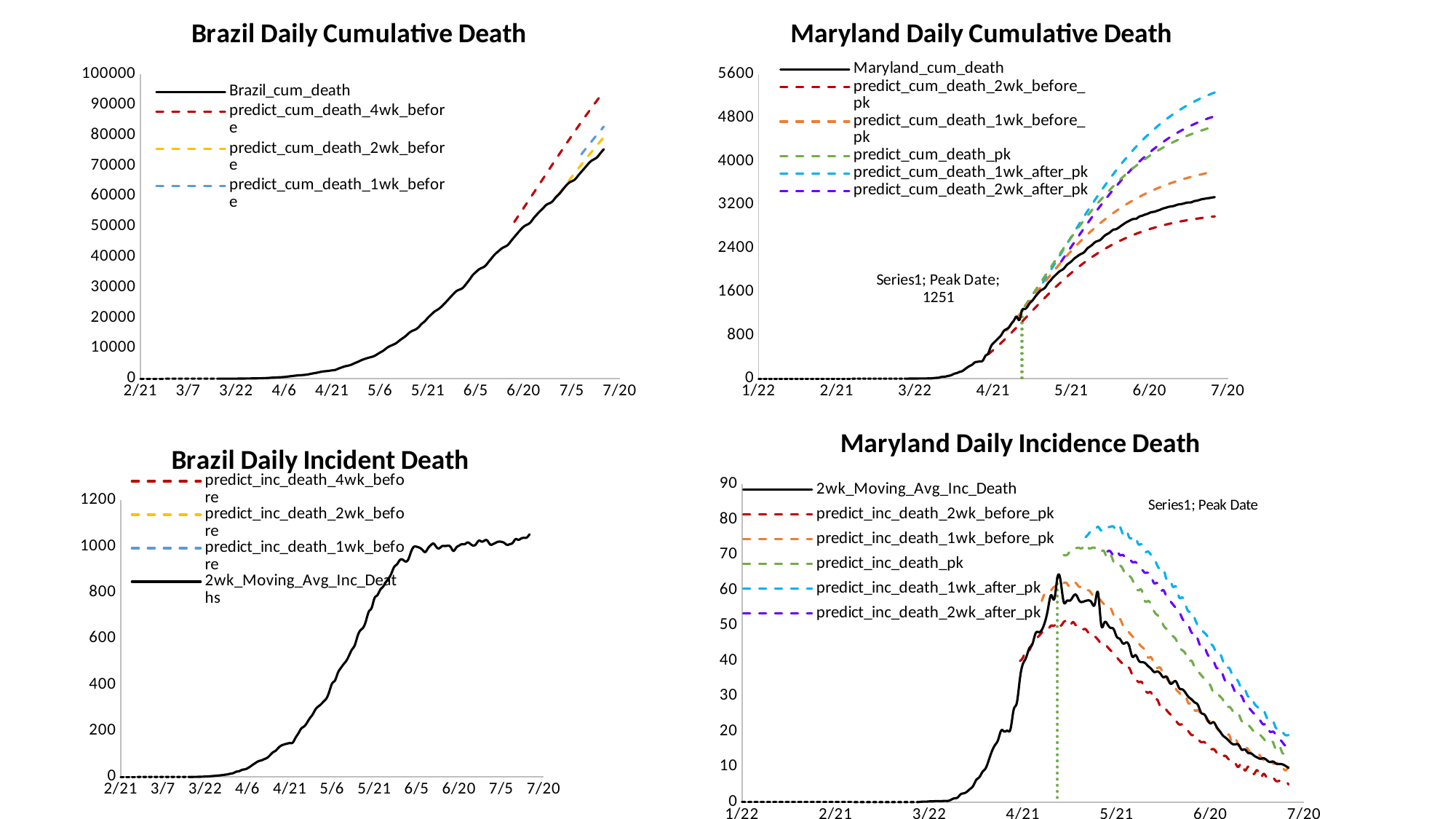

### Chart: Brazil Daily Cumulative Death

| Category | Brazil_cum_death | predict_cum_death_4wk_before | predict_cum_death_2wk_before | predict_cum_death_1wk_before |
|---|---|---|---|---|

### Chart: Maryland Daily Cumulative Death

| Category | Maryland_cum_death | predict_cum_death_2wk_before_pk | predict_cum_death_1wk_before_pk | predict_cum_death_pk | predict_cum_death_1wk_after_pk | predict_cum_death_2wk_after_pk | Peak Date |
|---|---|---|---|---|---|---|---|

### Chart: Maryland Daily Incidence Death

| Category | 2wk_Moving_Avg_Inc_Death | predict_inc_death_2wk_before_pk | predict_inc_death_1wk_before_pk | predict_inc_death_pk | predict_inc_death_1wk_after_pk | predict_inc_death_2wk_after_pk | Peak Date |
|---|---|---|---|---|---|---|---|

### Chart: Brazil Daily Incident Death

| Category | predict_inc_death_4wk_before | predict_inc_death_2wk_before | predict_inc_death_1wk_before | 2wk_Moving_Avg_Inc_Deaths |
|---|---|---|---|---|